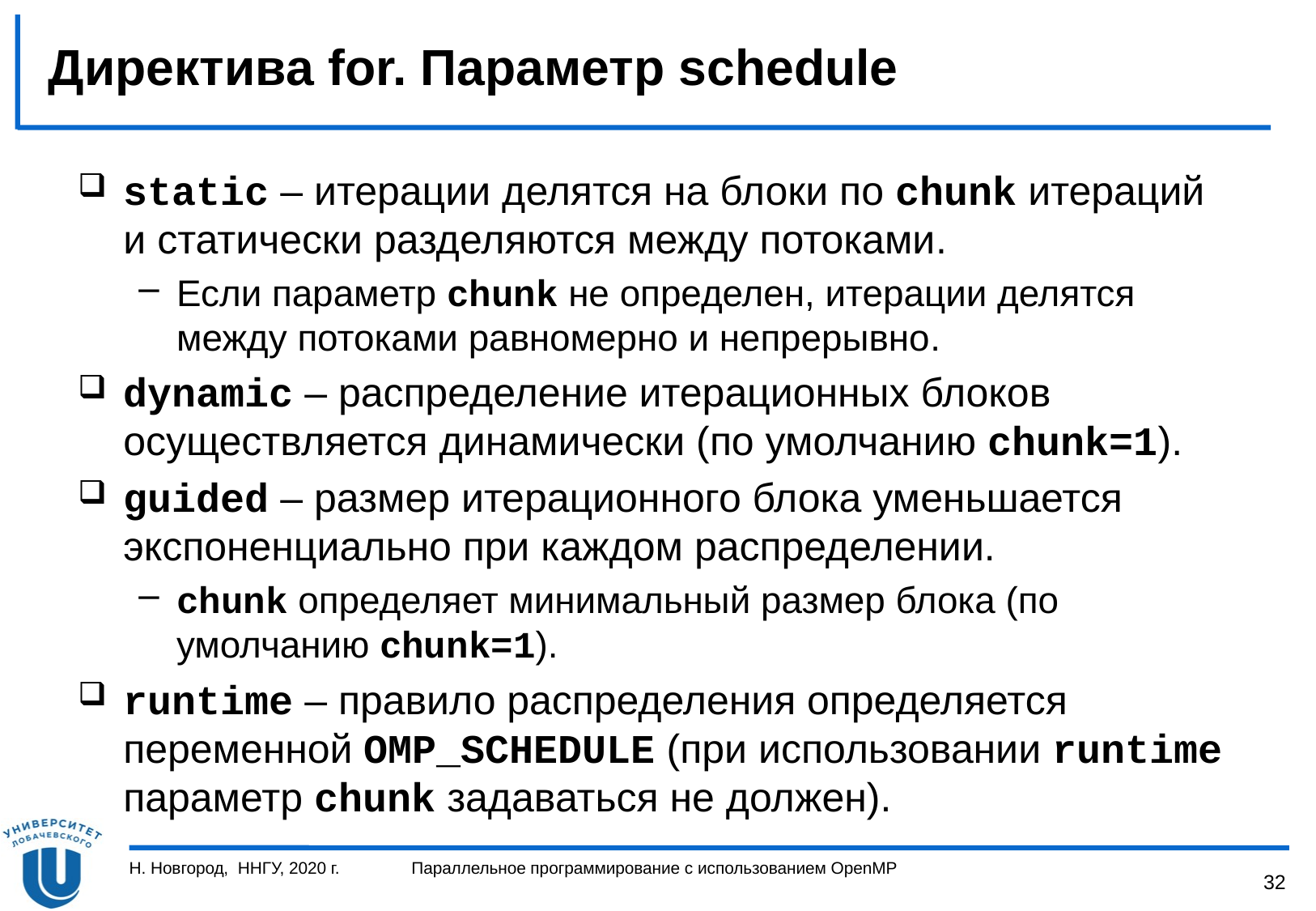

# Директива for. Параметр schedule
static – итерации делятся на блоки по chunk итераций и статически разделяются между потоками.
Если параметр chunk не определен, итерации делятся между потоками равномерно и непрерывно.
dynamic – распределение итерационных блоков осуществляется динамически (по умолчанию chunk=1).
guided – размер итерационного блока уменьшается экспоненциально при каждом распределении.
chunk определяет минимальный размер блока (по умолчанию chunk=1).
runtime – правило распределения определяется переменной OMP_SCHEDULE (при использовании runtime параметр chunk задаваться не должен).
Н. Новгород,  ННГУ, 2020 г.
Параллельное программирование с использованием OpenMP
32